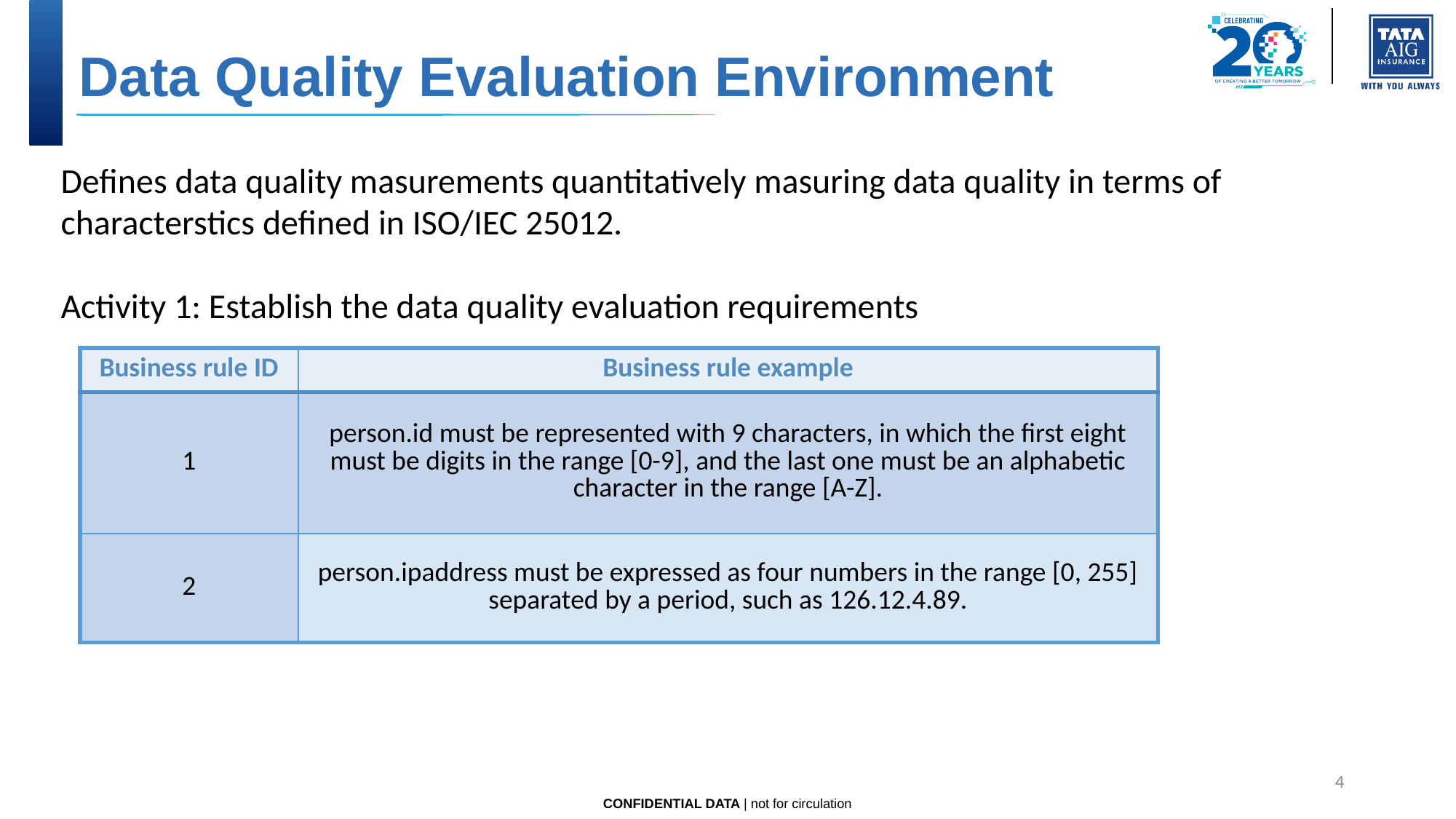

# Data Quality Evaluation Environment
Defines data quality masurements quantitatively masuring data quality in terms of characterstics defined in ISO/IEC 25012.

Activity 1: Establish the data quality evaluation requirements

| Business rule ID | Business rule example |
| --- | --- |
| 1 | person.id must be represented with 9 characters, in which the first eight must be digits in the range [0-9], and the last one must be an alphabetic character in the range [A-Z]. |
| 2 | person.ipaddress must be expressed as four numbers in the range [0, 255] separated by a period, such as 126.12.4.89. |
4